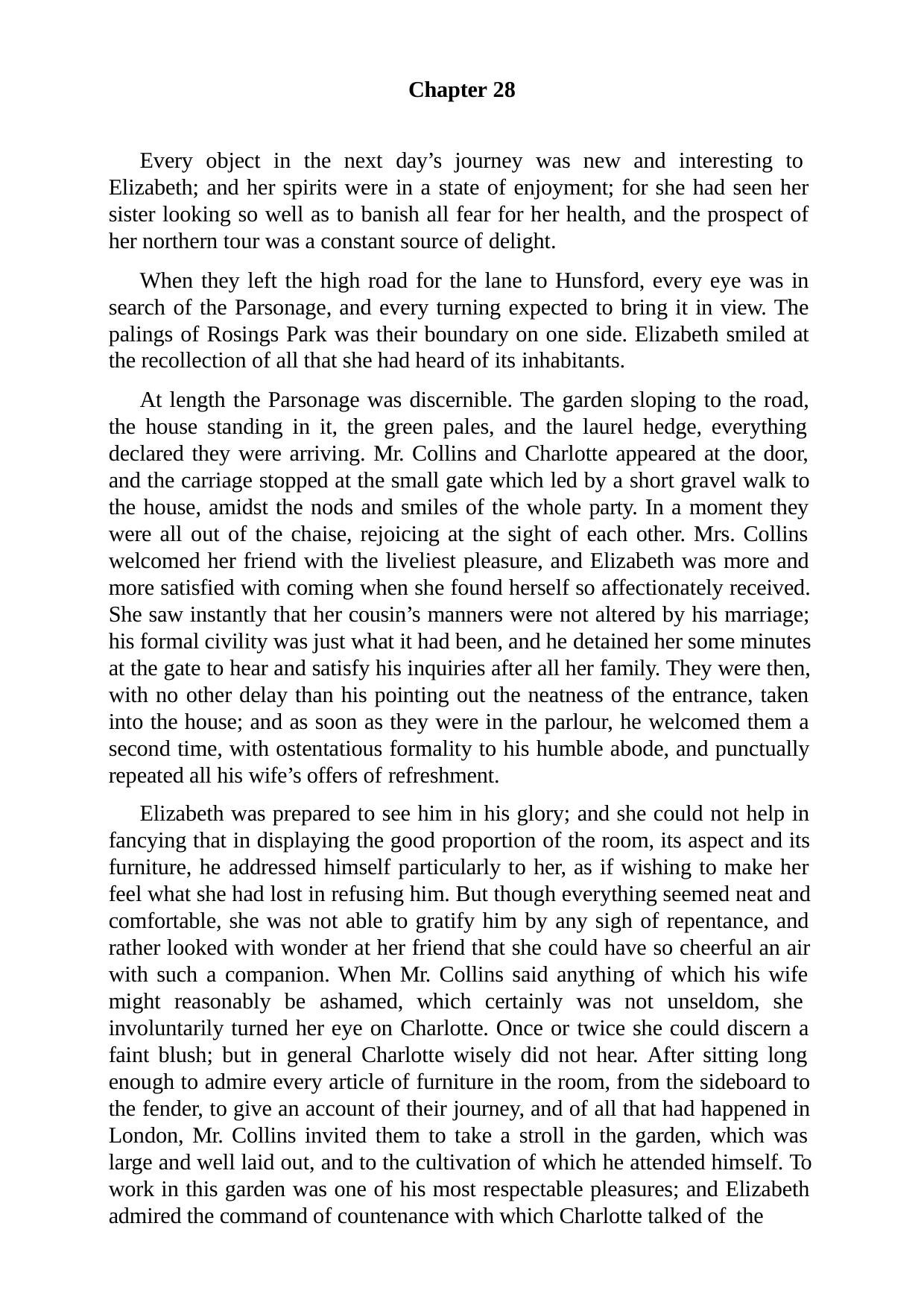

Chapter 28

Every object in the next day’s journey was new and interesting to  Elizabeth; and her spirits were in a state of enjoyment; for she had seen her  sister looking so well as to banish all fear for her health, and the prospect of  her northern tour was a constant source of delight.
When they left the high road for the lane to Hunsford, every eye was in  search of the Parsonage, and every turning expected to bring it in view. The  palings of Rosings Park was their boundary on one side. Elizabeth smiled at  the recollection of all that she had heard of its inhabitants.
At length the Parsonage was discernible. The garden sloping to the road,  the house standing in it, the green pales, and the laurel hedge, everything  declared they were arriving. Mr. Collins and Charlotte appeared at the door,  and the carriage stopped at the small gate which led by a short gravel walk to  the house, amidst the nods and smiles of the whole party. In a moment they  were all out of the chaise, rejoicing at the sight of each other. Mrs. Collins  welcomed her friend with the liveliest pleasure, and Elizabeth was more and  more satisfied with coming when she found herself so affectionately received.  She saw instantly that her cousin’s manners were not altered by his marriage;  his formal civility was just what it had been, and he detained her some minutes  at the gate to hear and satisfy his inquiries after all her family. They were then,  with no other delay than his pointing out the neatness of the entrance, taken  into the house; and as soon as they were in the parlour, he welcomed them a  second time, with ostentatious formality to his humble abode, and punctually  repeated all his wife’s offers of refreshment.
Elizabeth was prepared to see him in his glory; and she could not help in  fancying that in displaying the good proportion of the room, its aspect and its  furniture, he addressed himself particularly to her, as if wishing to make her  feel what she had lost in refusing him. But though everything seemed neat and  comfortable, she was not able to gratify him by any sigh of repentance, and  rather looked with wonder at her friend that she could have so cheerful an air  with such a companion. When Mr. Collins said anything of which his wife  might reasonably be ashamed, which certainly was not unseldom, she  involuntarily turned her eye on Charlotte. Once or twice she could discern a  faint blush; but in general Charlotte wisely did not hear. After sitting long  enough to admire every article of furniture in the room, from the sideboard to  the fender, to give an account of their journey, and of all that had happened in  London, Mr. Collins invited them to take a stroll in the garden, which was  large and well laid out, and to the cultivation of which he attended himself. To  work in this garden was one of his most respectable pleasures; and Elizabeth  admired the command of countenance with which Charlotte talked of the